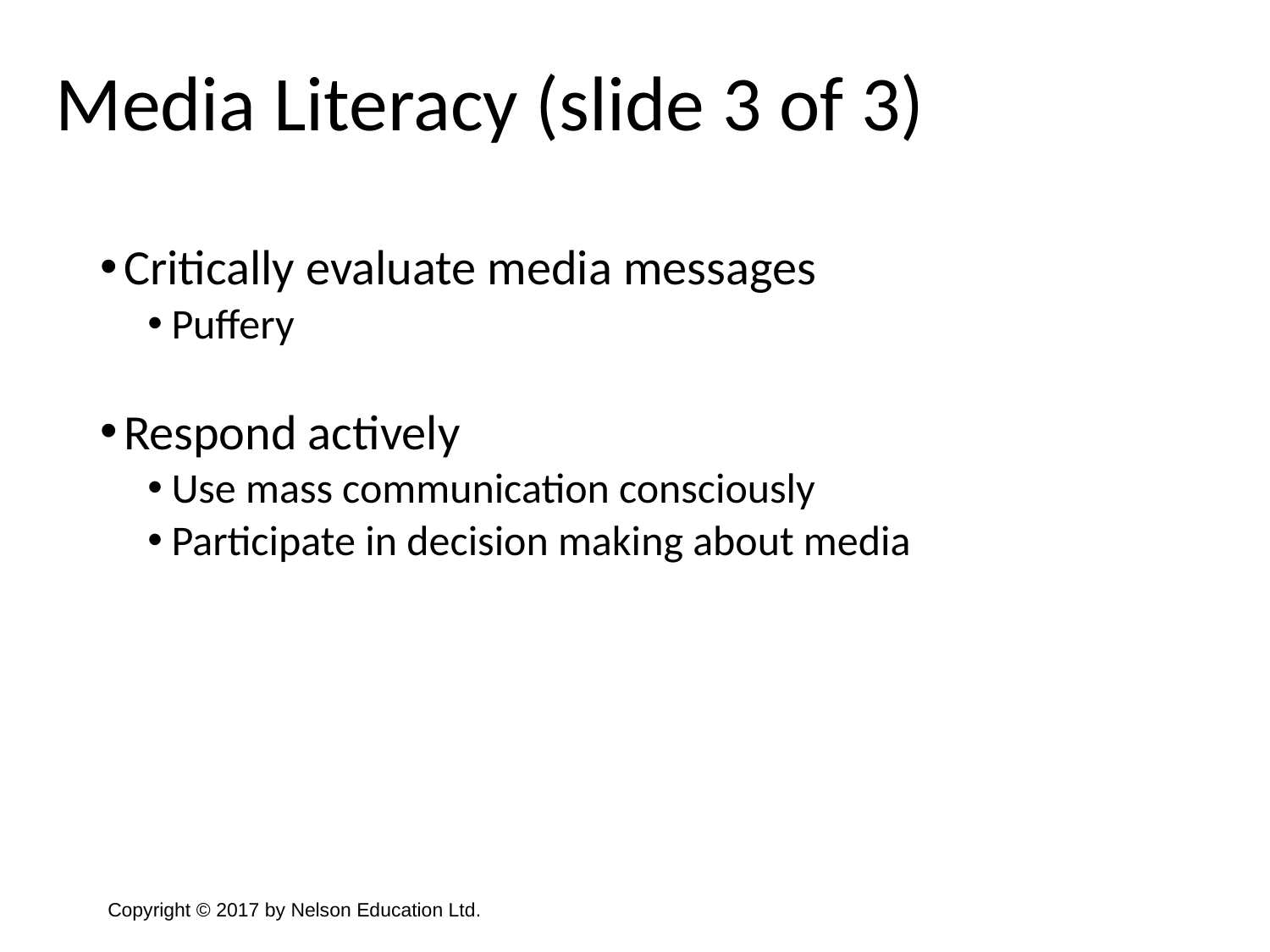

Media Literacy (slide 3 of 3)
Critically evaluate media messages
Puffery
Respond actively
Use mass communication consciously
Participate in decision making about media